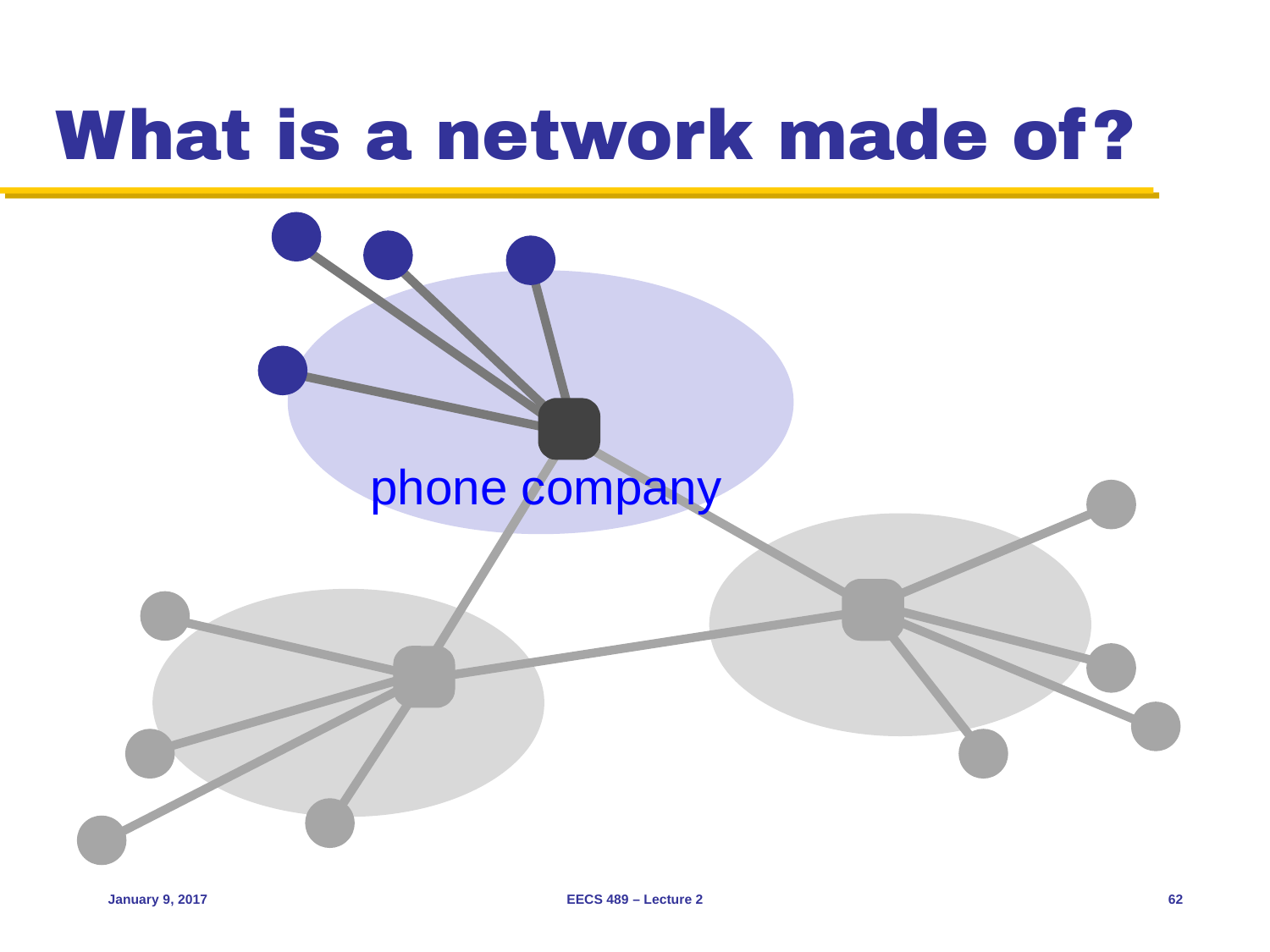

# What is a network made of?

phone company

January 9, 2017
EECS 489 – Lecture 2
62